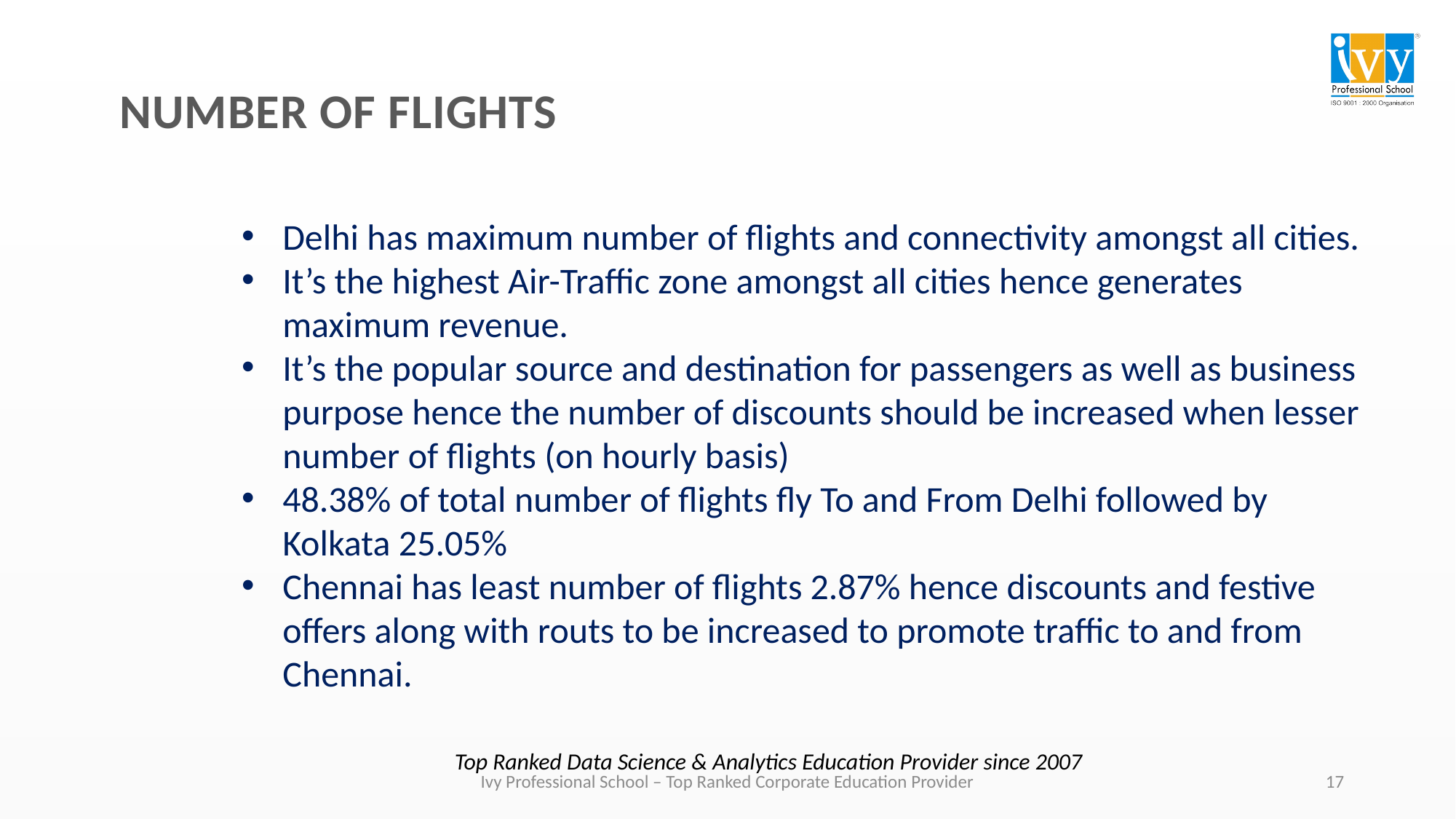

# NUMBER OF FLIGHTS
Delhi has maximum number of flights and connectivity amongst all cities.
It’s the highest Air-Traffic zone amongst all cities hence generates maximum revenue.
It’s the popular source and destination for passengers as well as business purpose hence the number of discounts should be increased when lesser number of flights (on hourly basis)
48.38% of total number of flights fly To and From Delhi followed by Kolkata 25.05%
Chennai has least number of flights 2.87% hence discounts and festive offers along with routs to be increased to promote traffic to and from Chennai.

Top Ranked Data Science & Analytics Education Provider since 2007

17